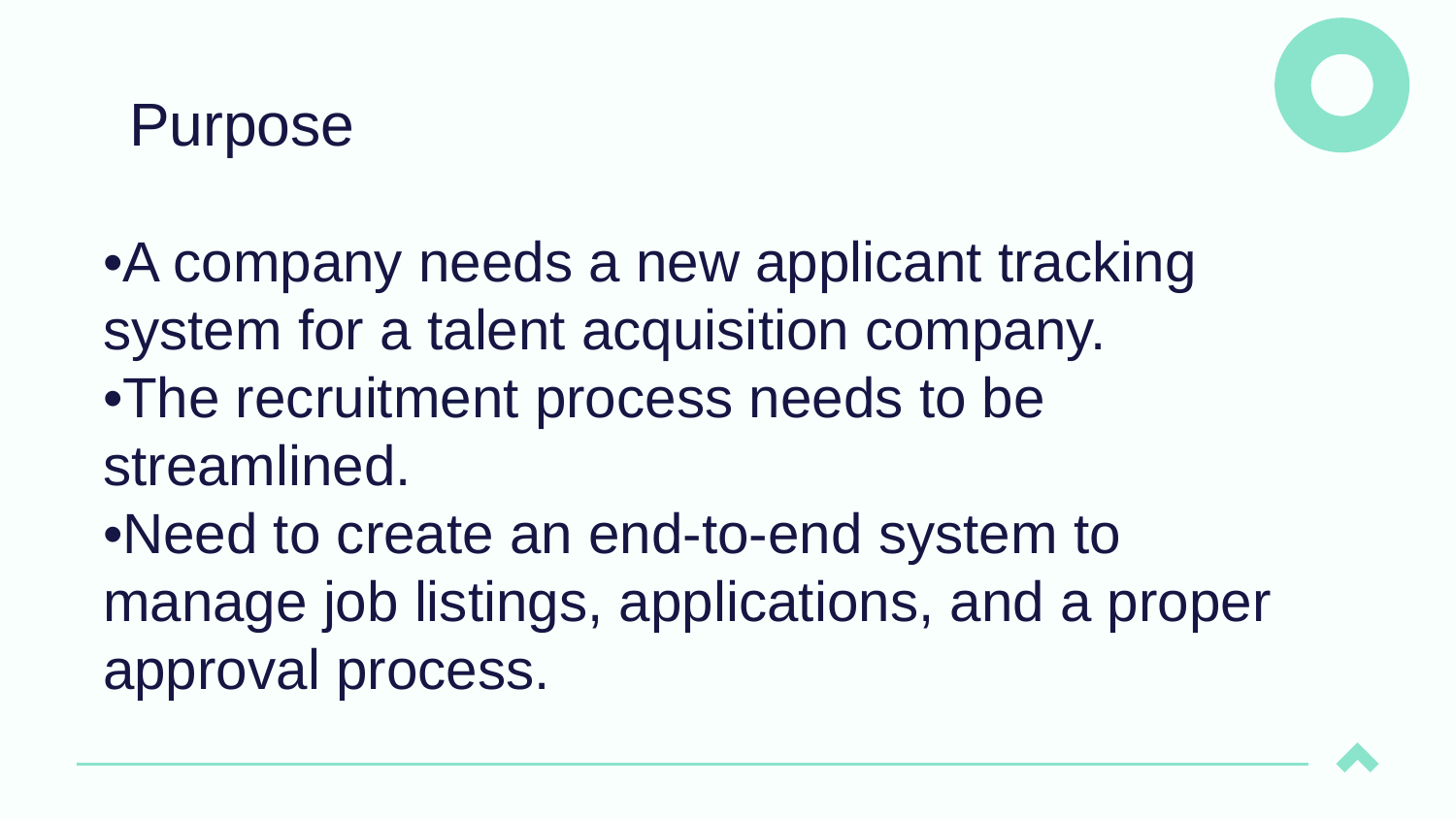

# Purpose
•A company needs a new applicant tracking system for a talent acquisition company.
•The recruitment process needs to be streamlined.
•Need to create an end-to-end system to manage job listings, applications, and a proper approval process.